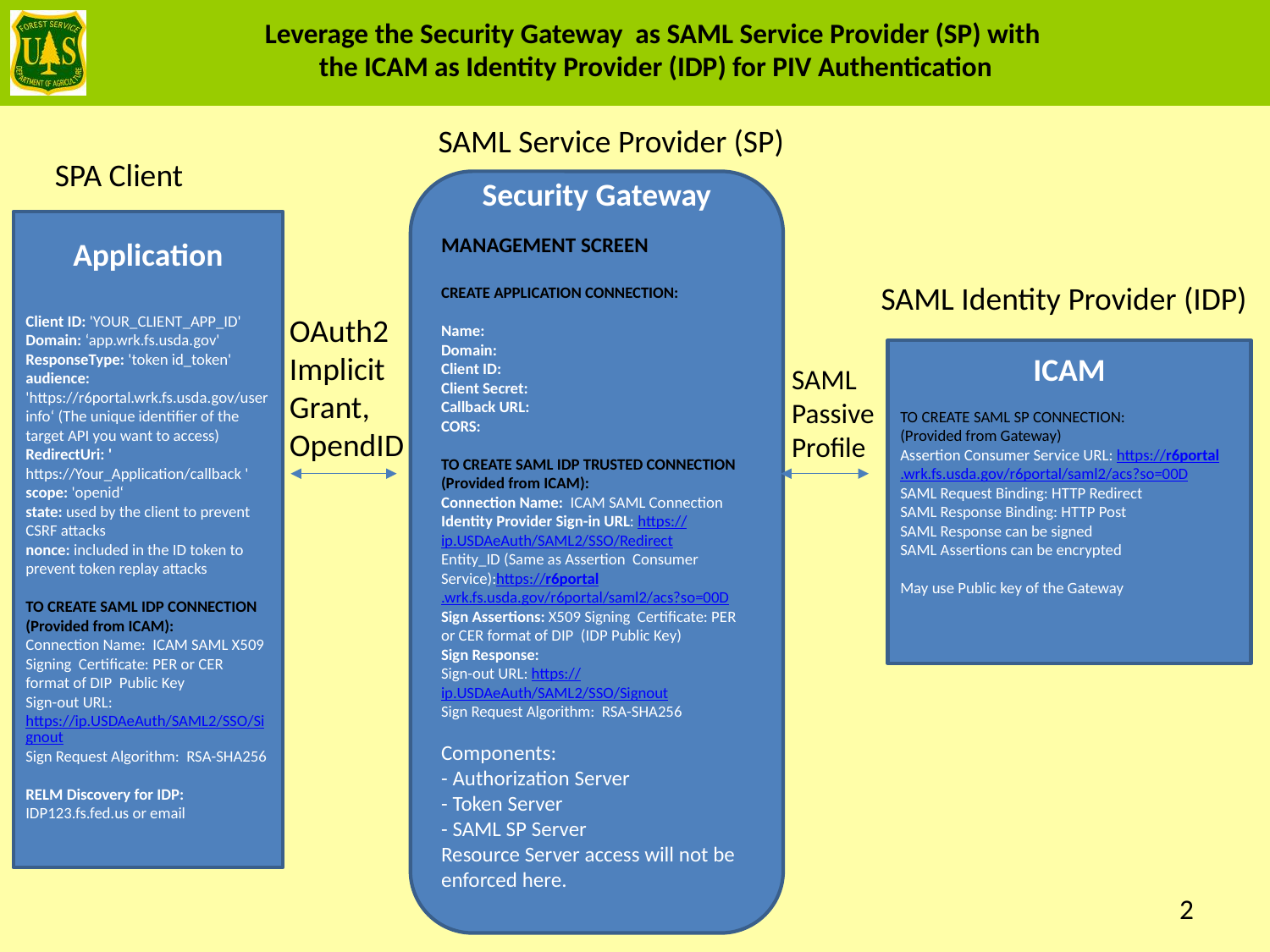

# Leverage the Security Gateway  as SAML Service Provider (SP) with the ICAM as Identity Provider (IDP) for PIV Authentication
SAML Service Provider (SP)
SPA Client

Security Gateway

MANAGEMENT SCREEN

CREATE APPLICATION CONNECTION:

Name:
Domain:
Client ID:
Client Secret:
Callback URL:
CORS:

TO CREATE SAML IDP TRUSTED CONNECTION
(Provided from ICAM):
Connection Name:  ICAM SAML Connection
Identity Provider Sign-in URL: https://ip.USDAeAuth/SAML2/SSO/Redirect
Entity_ID (Same as Assertion  Consumer Service):https://r6portal.wrk.fs.usda.gov/r6portal/saml2/acs?so=00D
Sign Assertions: X509 Signing  Certificate: PER or CER format of DIP  (IDP Public Key)
Sign Response:
Sign-out URL: https://ip.USDAeAuth/SAML2/SSO/Signout
Sign Request Algorithm:  RSA-SHA256

Components:
- Authorization Server
- Token Server
- SAML SP Server
Resource Server access will not be
enforced here.

Application

Client ID: 'YOUR_CLIENT_APP_ID'
Domain: ‘app.wrk.fs.usda.gov'
ResponseType: 'token id_token'
audience: 'https://r6portal.wrk.fs.usda.gov/userinfo‘ (The unique identifier of the target API you want to access)
RedirectUri: ' https://Your_Application/callback '
scope: 'openid‘
state: used by the client to prevent CSRF attacks
nonce: included in the ID token to prevent token replay attacks

TO CREATE SAML IDP CONNECTION
(Provided from ICAM):
Connection Name:  ICAM SAML X509 Signing  Certificate: PER or CER format of DIP  Public Key
Sign-out URL: https://ip.USDAeAuth/SAML2/SSO/Signout
Sign Request Algorithm:  RSA-SHA256

RELM Discovery for IDP:
IDP123.fs.fed.us or email

SAML Identity Provider (IDP)
OAuth2
Implicit
Grant, OpendID
ICAM

TO CREATE SAML SP CONNECTION:
(Provided from Gateway)
Assertion Consumer Service URL: https://r6portal.wrk.fs.usda.gov/r6portal/saml2/acs?so=00D
SAML Request Binding: HTTP Redirect
SAML Response Binding: HTTP Post
SAML Response can be signed
SAML Assertions can be encrypted

May use Public key of the Gateway

SAML
Passive Profile
2